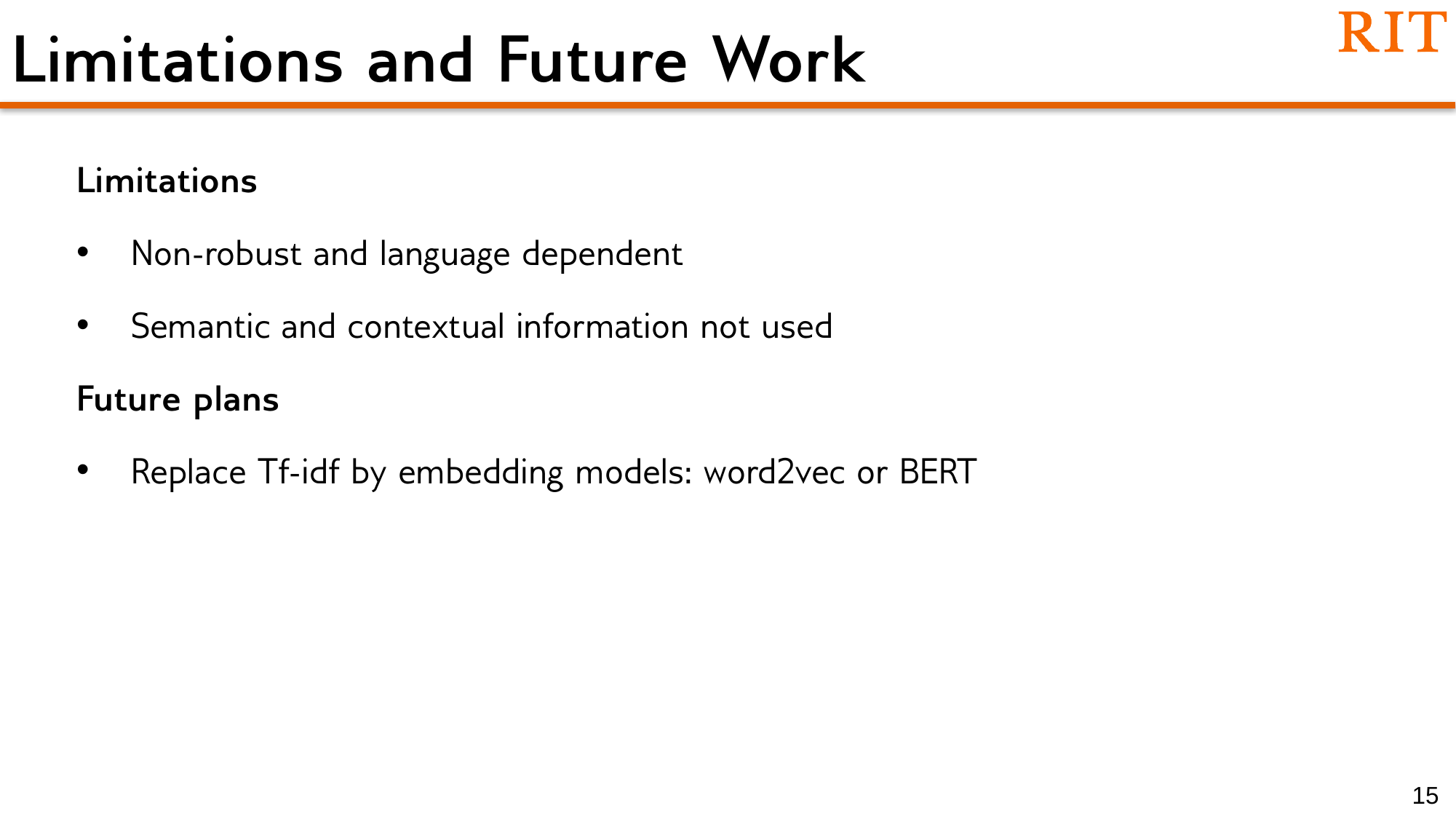

# Limitations and Future Work
Limitations
Non-robust and language dependent
Semantic and contextual information not used
Future plans
Replace Tf-idf by embedding models: word2vec or BERT